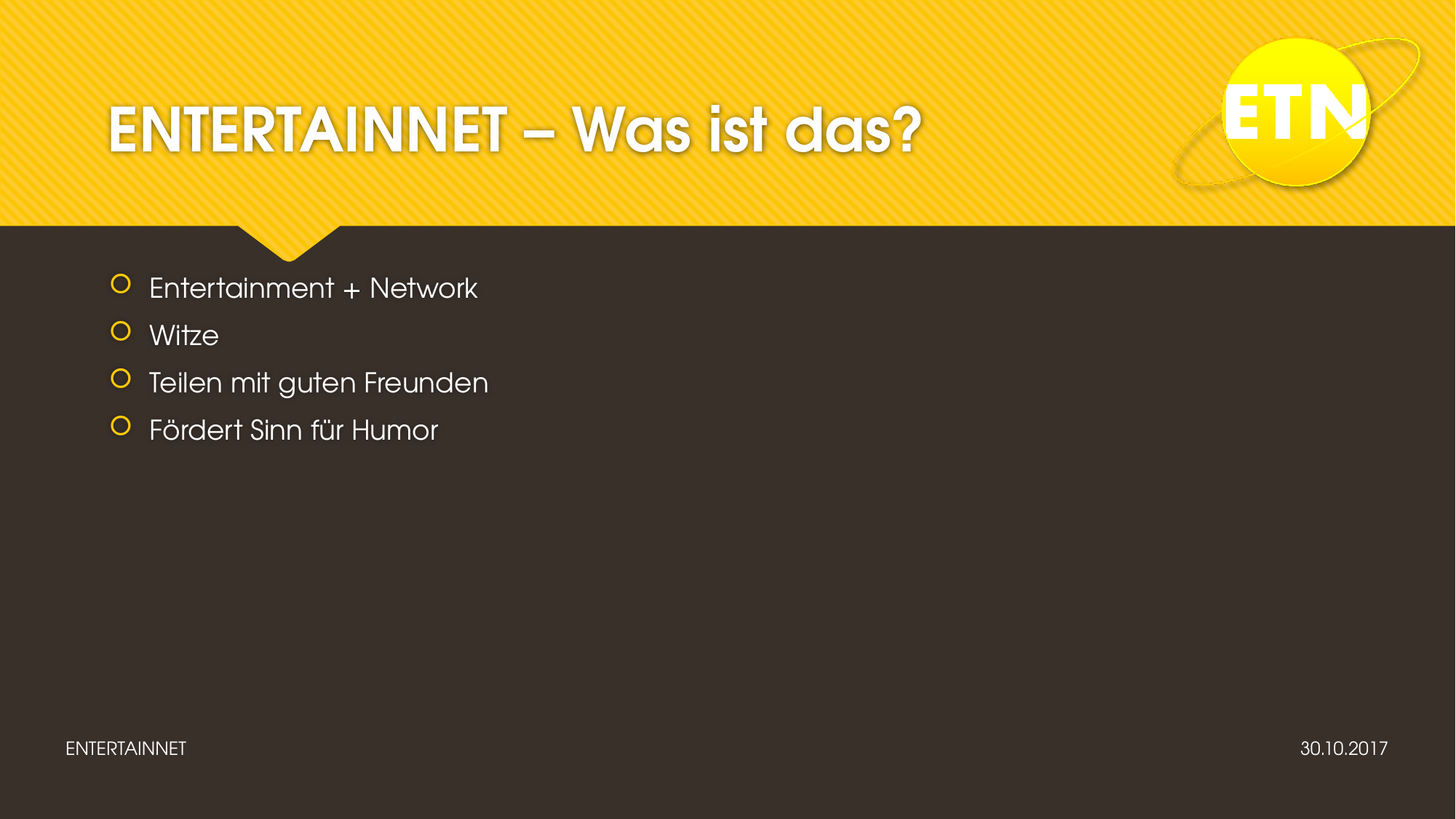

# ENTERTAINNET – Was ist das?
Entertainment + Network
Witze
Teilen mit guten Freunden
Fördert Sinn für Humor